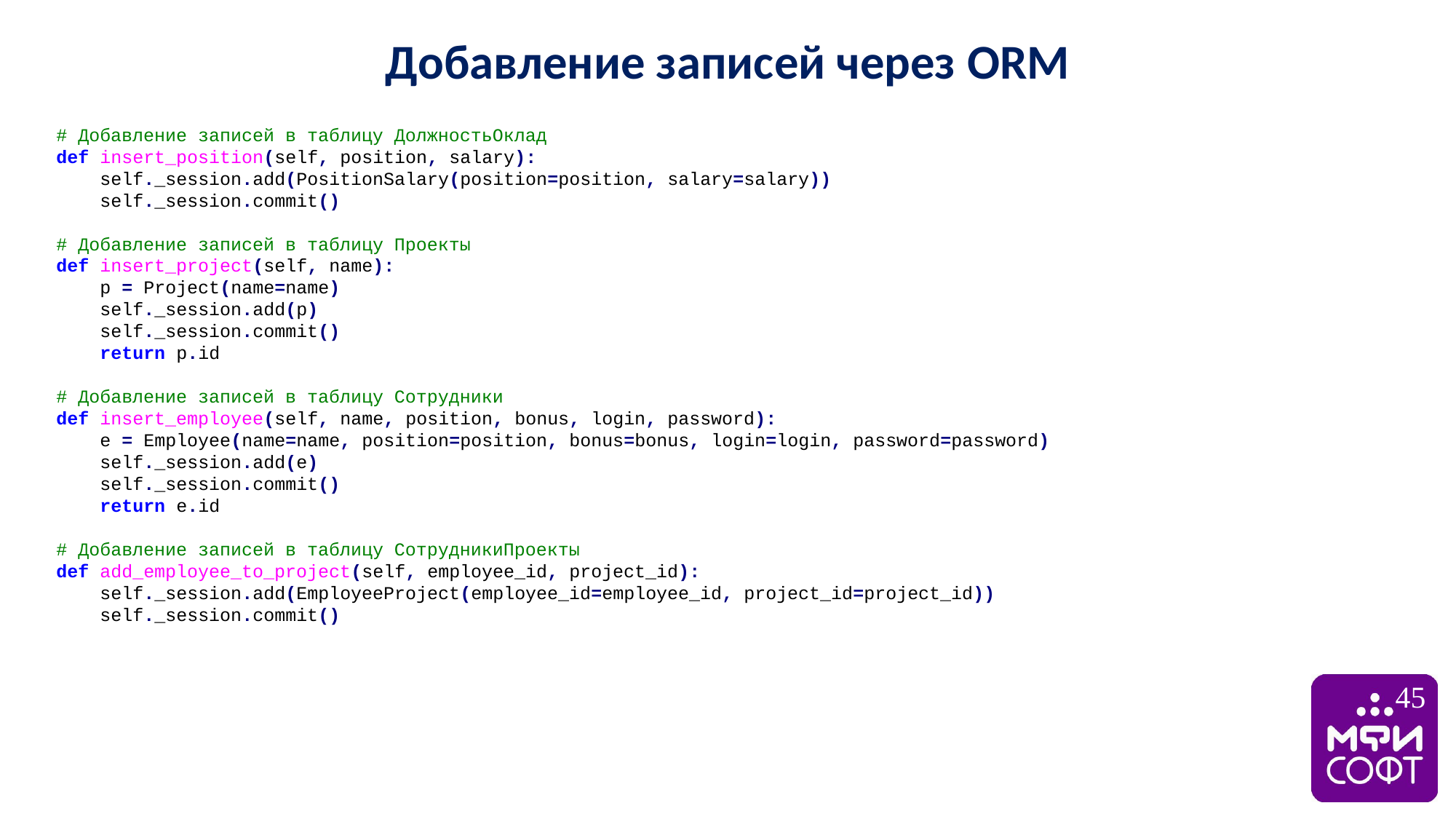

Добавление записей через ORM
# Добавление записей в таблицу ДолжностьОклад
def insert_position(self, position, salary):
    self._session.add(PositionSalary(position=position, salary=salary))
    self._session.commit()

# Добавление записей в таблицу Проекты
def insert_project(self, name):
    p = Project(name=name)
    self._session.add(p)
    self._session.commit()
    return p.id

# Добавление записей в таблицу Сотрудники
def insert_employee(self, name, position, bonus, login, password):
    e = Employee(name=name, position=position, bonus=bonus, login=login, password=password)
    self._session.add(e)
    self._session.commit()
    return e.id

# Добавление записей в таблицу СотрудникиПроекты
def add_employee_to_project(self, employee_id, project_id):
    self._session.add(EmployeeProject(employee_id=employee_id, project_id=project_id))
    self._session.commit()